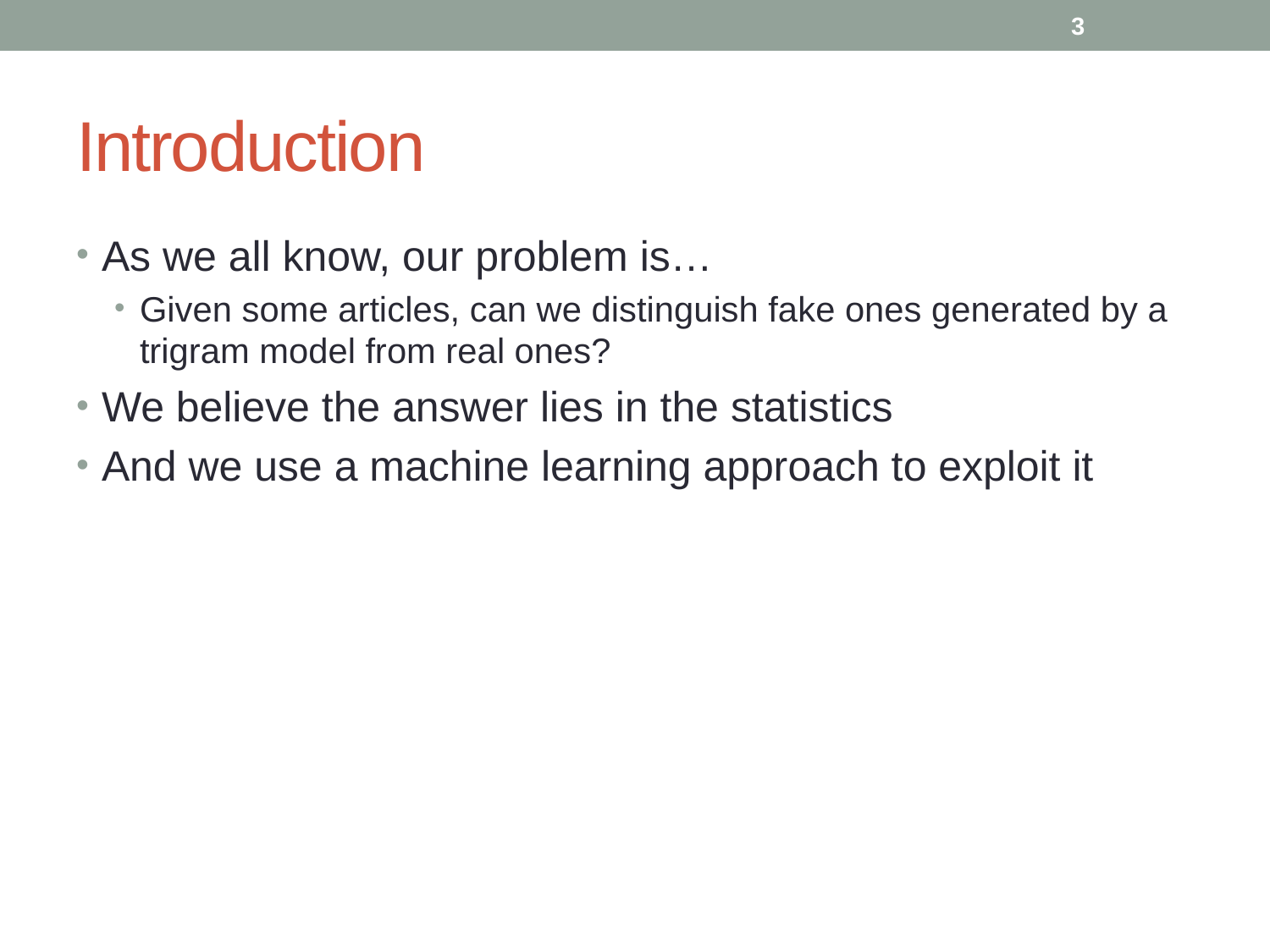

3
# Introduction
As we all know, our problem is…
Given some articles, can we distinguish fake ones generated by a trigram model from real ones?
We believe the answer lies in the statistics
And we use a machine learning approach to exploit it